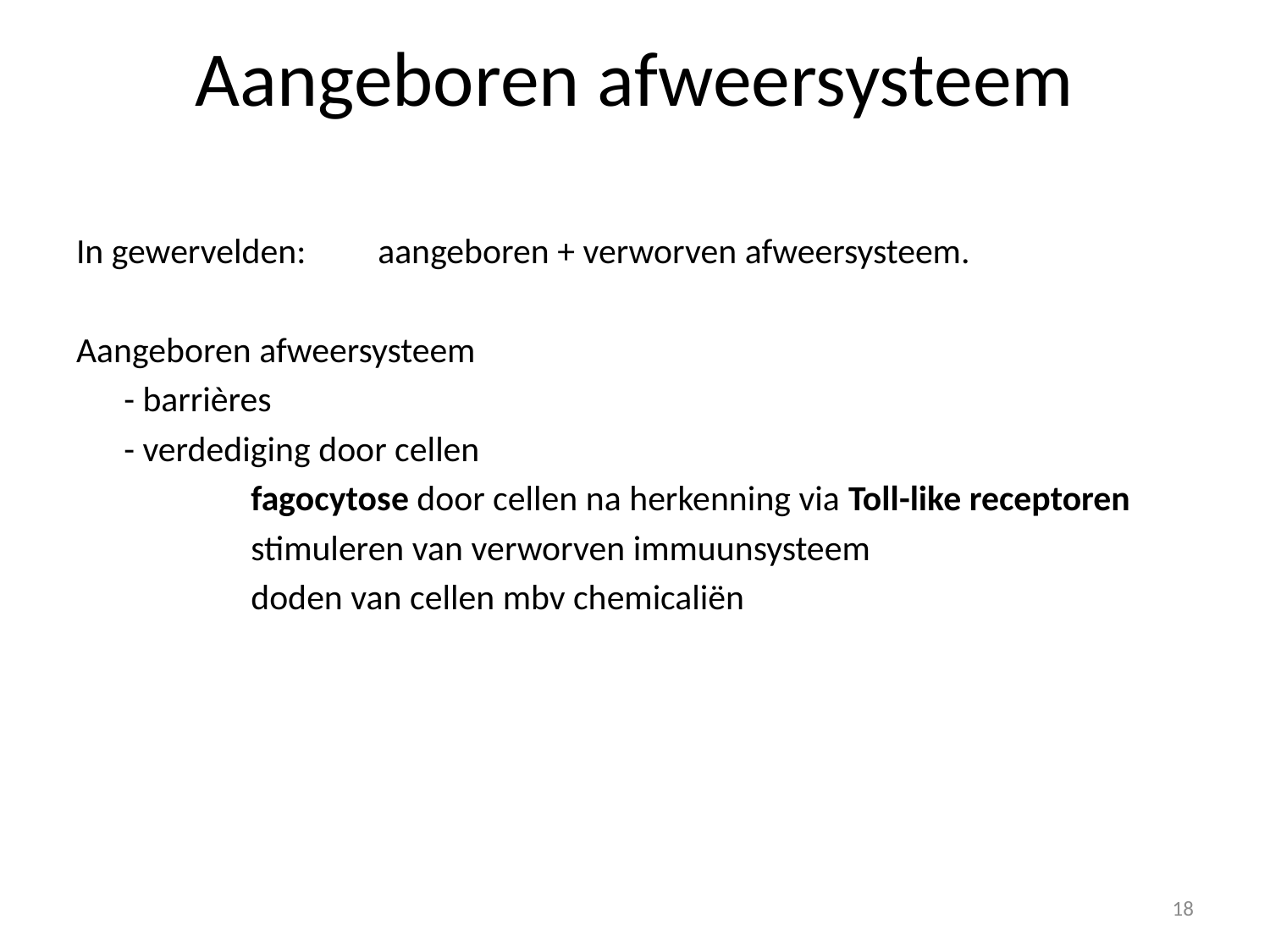

# Aangeboren afweersysteem
In gewervelden:	aangeboren + verworven afweersysteem.

Aangeboren afweersysteem
	- barrières
	- verdediging door cellen
		fagocytose door cellen na herkenning via Toll-like receptoren
		stimuleren van verworven immuunsysteem
		doden van cellen mbv chemicaliën

18